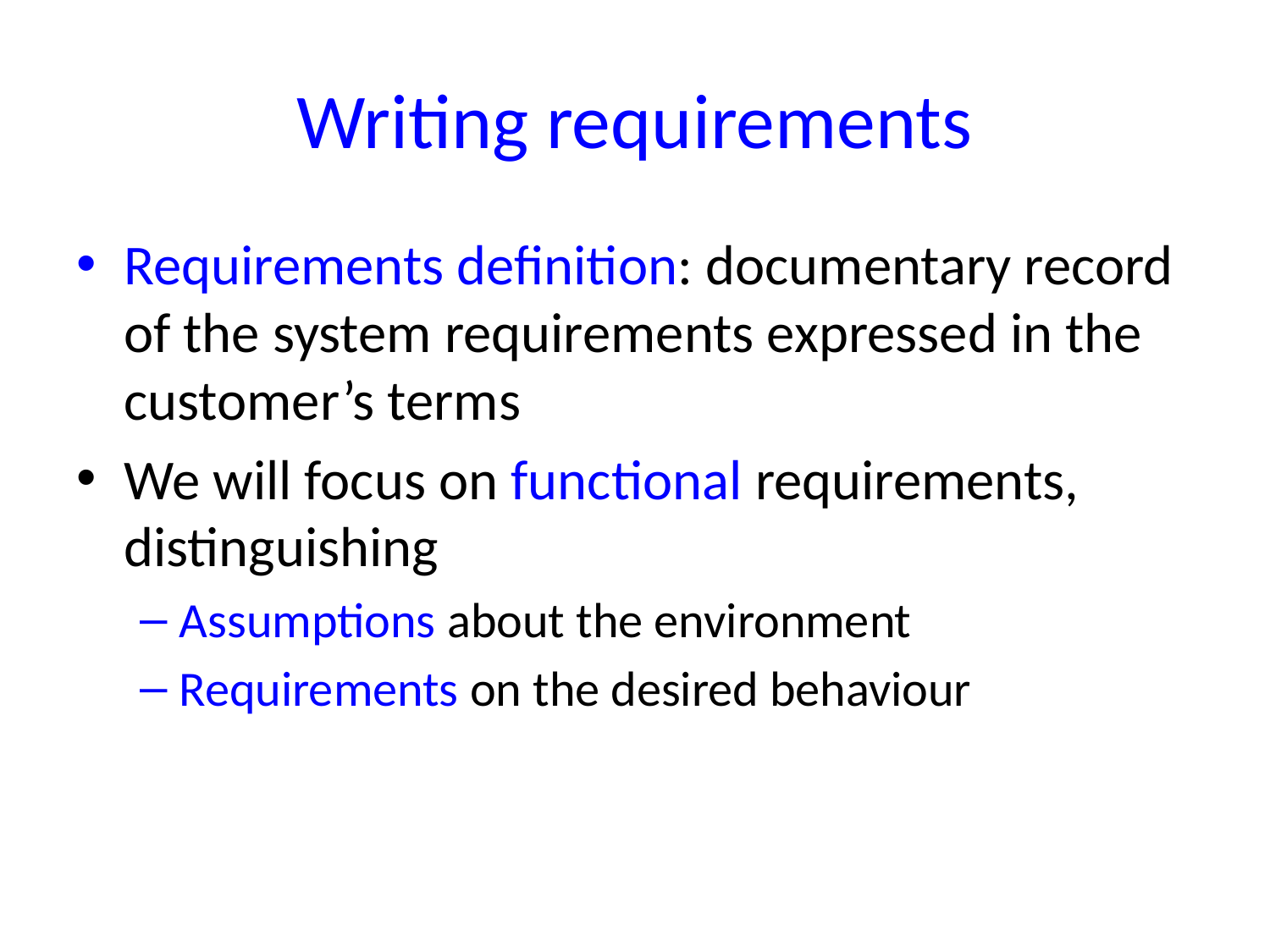

# Writing requirements
Requirements definition: documentary record of the system requirements expressed in the customer’s terms
We will focus on functional requirements, distinguishing
Assumptions about the environment
Requirements on the desired behaviour